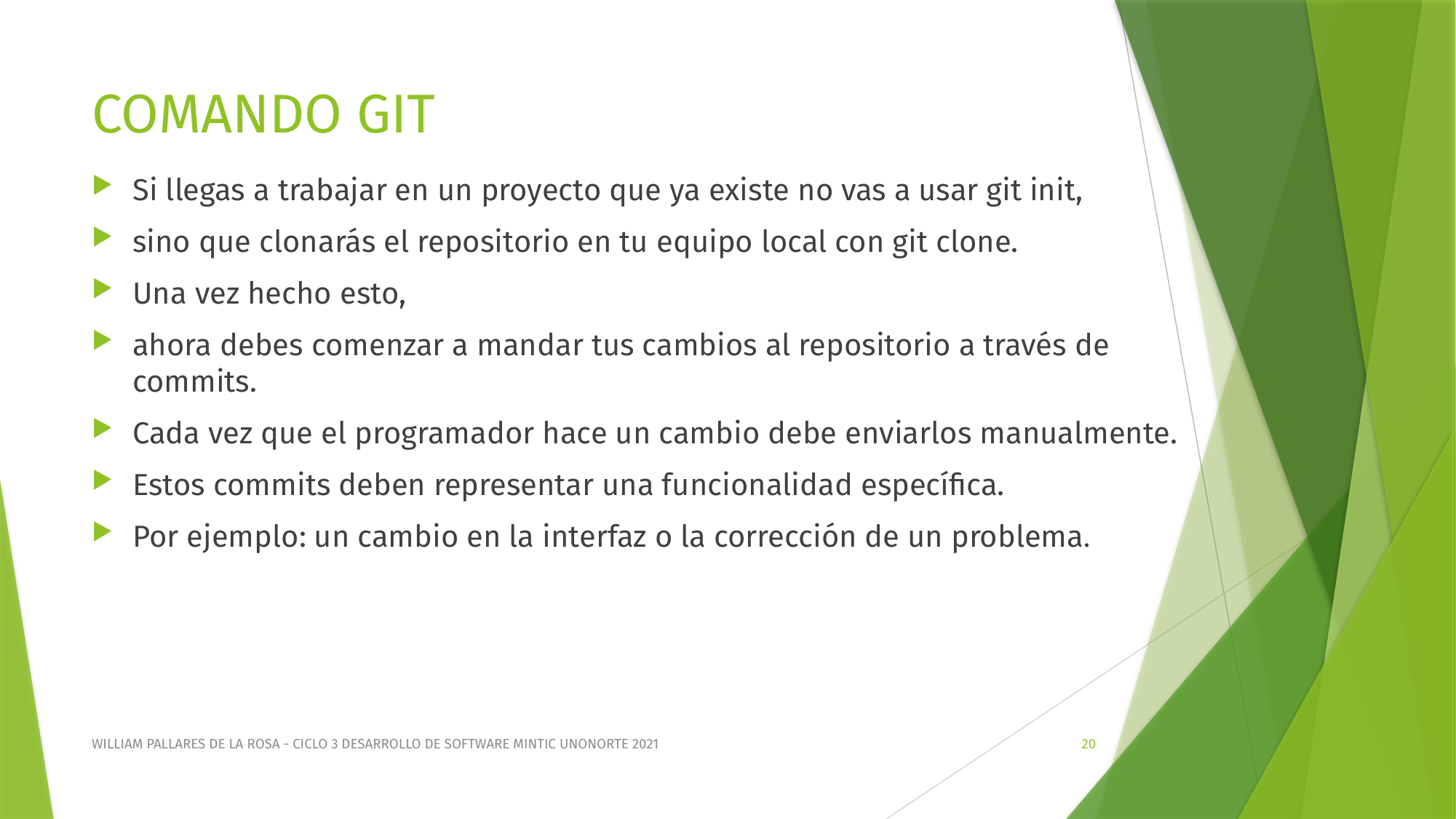

# COMANDO GIT
Si llegas a trabajar en un proyecto que ya existe no vas a usar git init,
sino que clonarás el repositorio en tu equipo local con git clone.
Una vez hecho esto,
ahora debes comenzar a mandar tus cambios al repositorio a través de commits.
Cada vez que el programador hace un cambio debe enviarlos manualmente.
Estos commits deben representar una funcionalidad específica.
Por ejemplo: un cambio en la interfaz o la corrección de un problema.
WILLIAM PALLARES DE LA ROSA - CICLO 3 DESARROLLO DE SOFTWARE MINTIC UNONORTE 2021
20